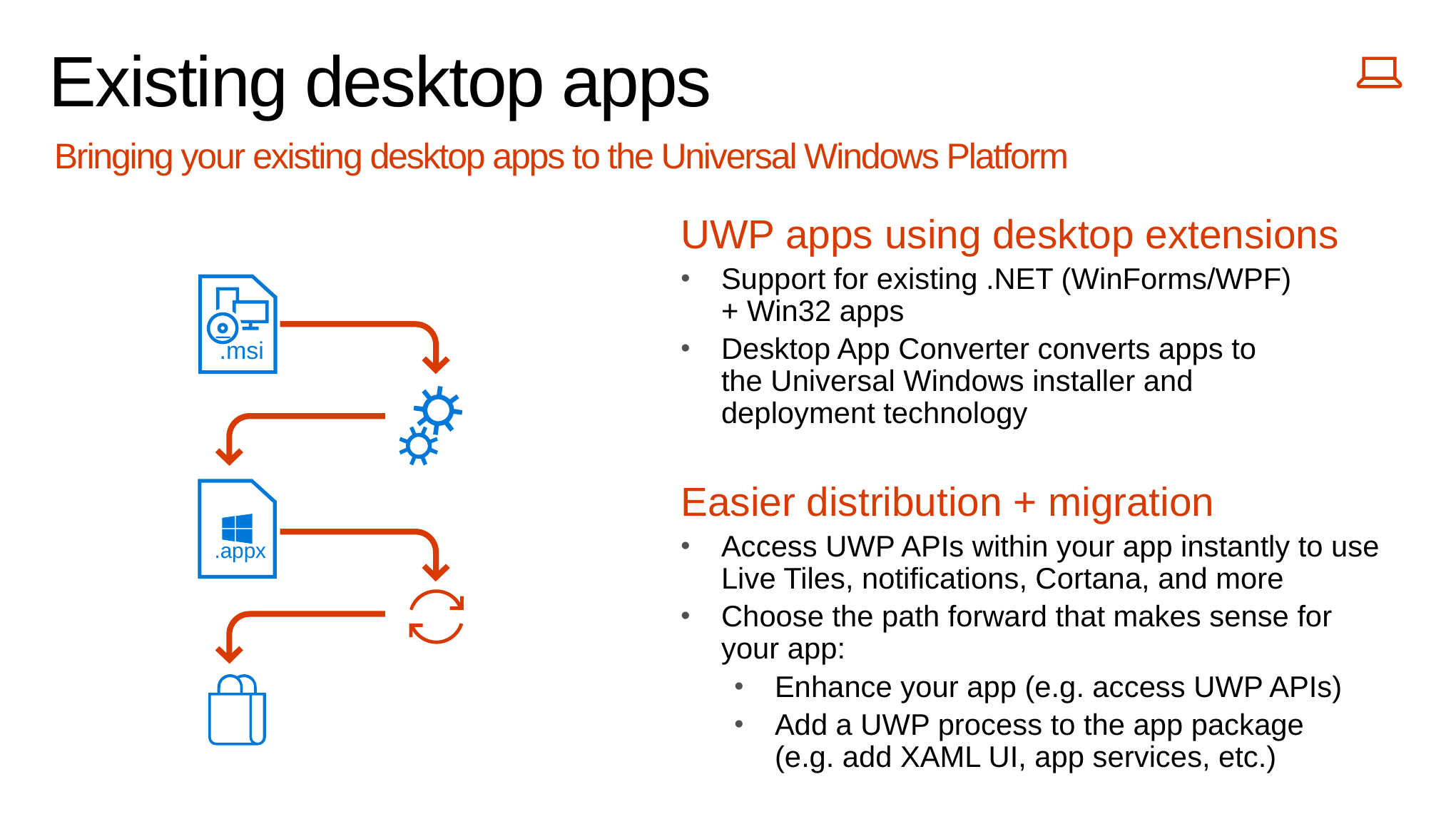

# Existing desktop apps

Bringing your existing desktop apps to the Universal Windows Platform
UWP apps using desktop extensions
Support for existing .NET (WinForms/WPF)
+ Win32 apps
Desktop App Converter converts apps to
the Universal Windows installer and
deployment technology
Easier distribution + migration
Access UWP APIs within your app instantly to use
Live Tiles, notifications, Cortana, and more
Choose the path forward that makes sense for
your app:
Enhance your app (e.g. access UWP APIs)
Add a UWP process to the app package
(e.g. add XAML UI, app services, etc.)

.msi

.appx